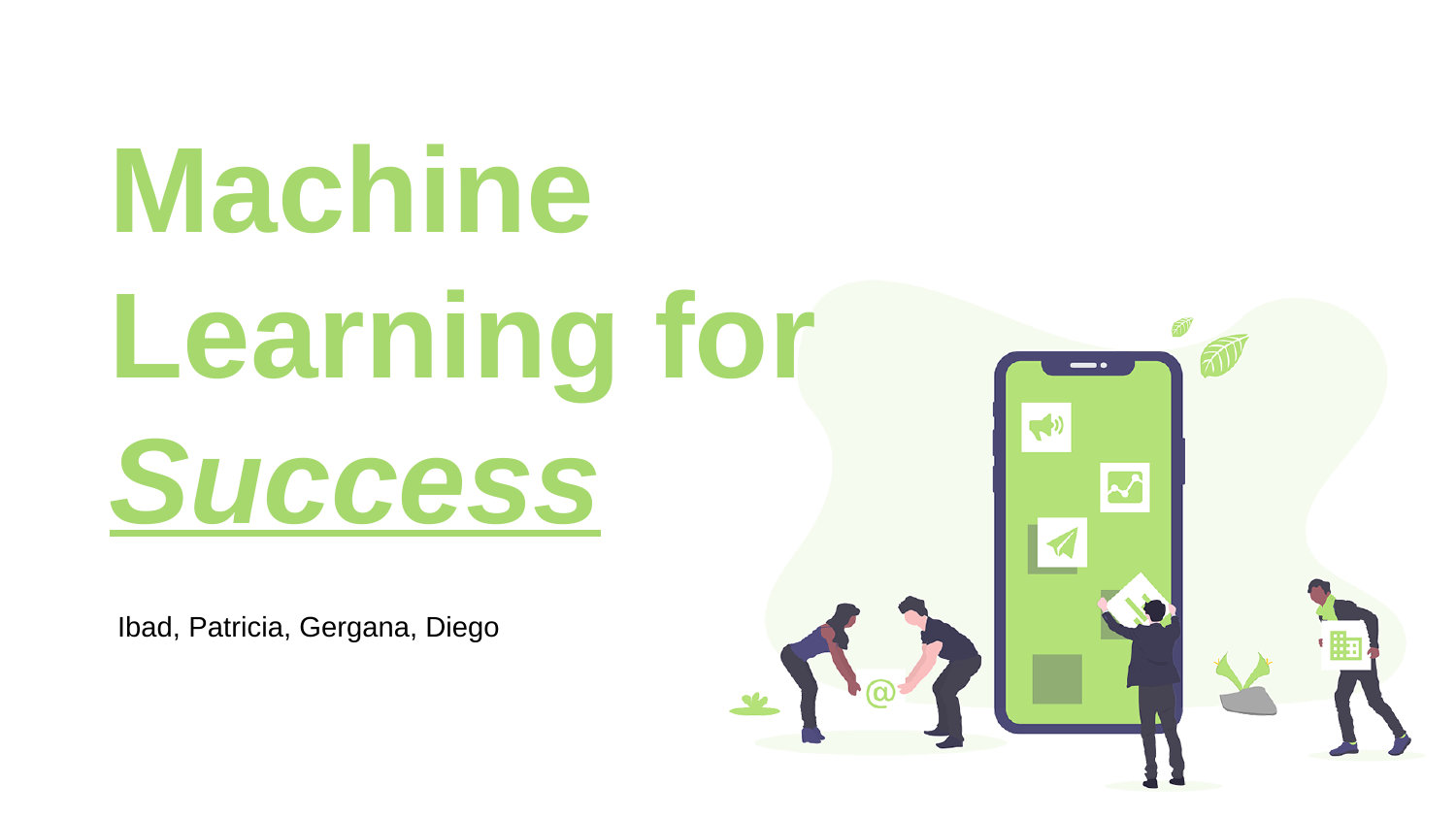

# Machine Learning for Success
Ibad, Patricia, Gergana, Diego